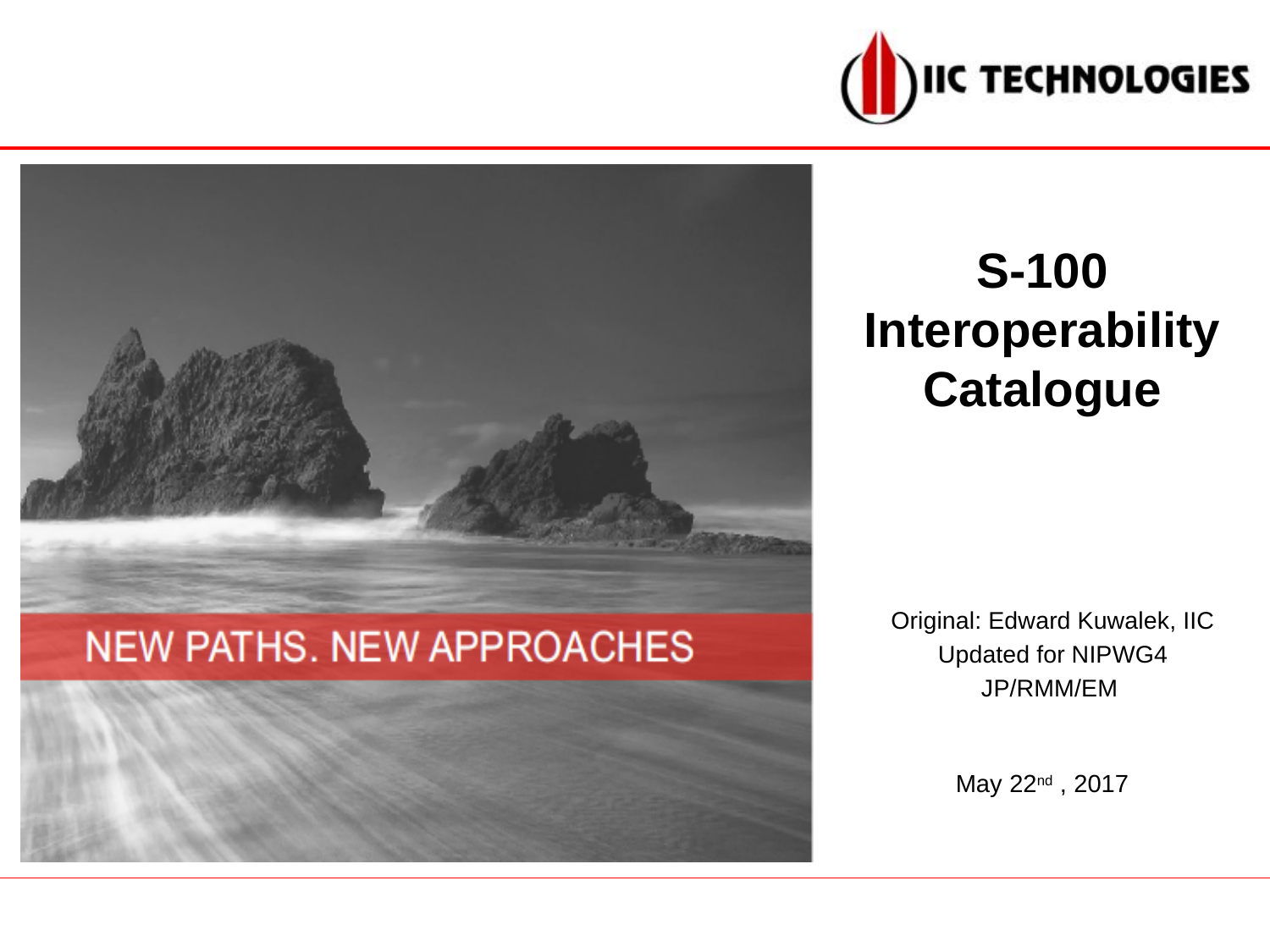

# S-100 Interoperability Catalogue

Original: Edward Kuwalek, IIC
Updated for NIPWG4
JP/RMM/EM

May 22nd , 2017